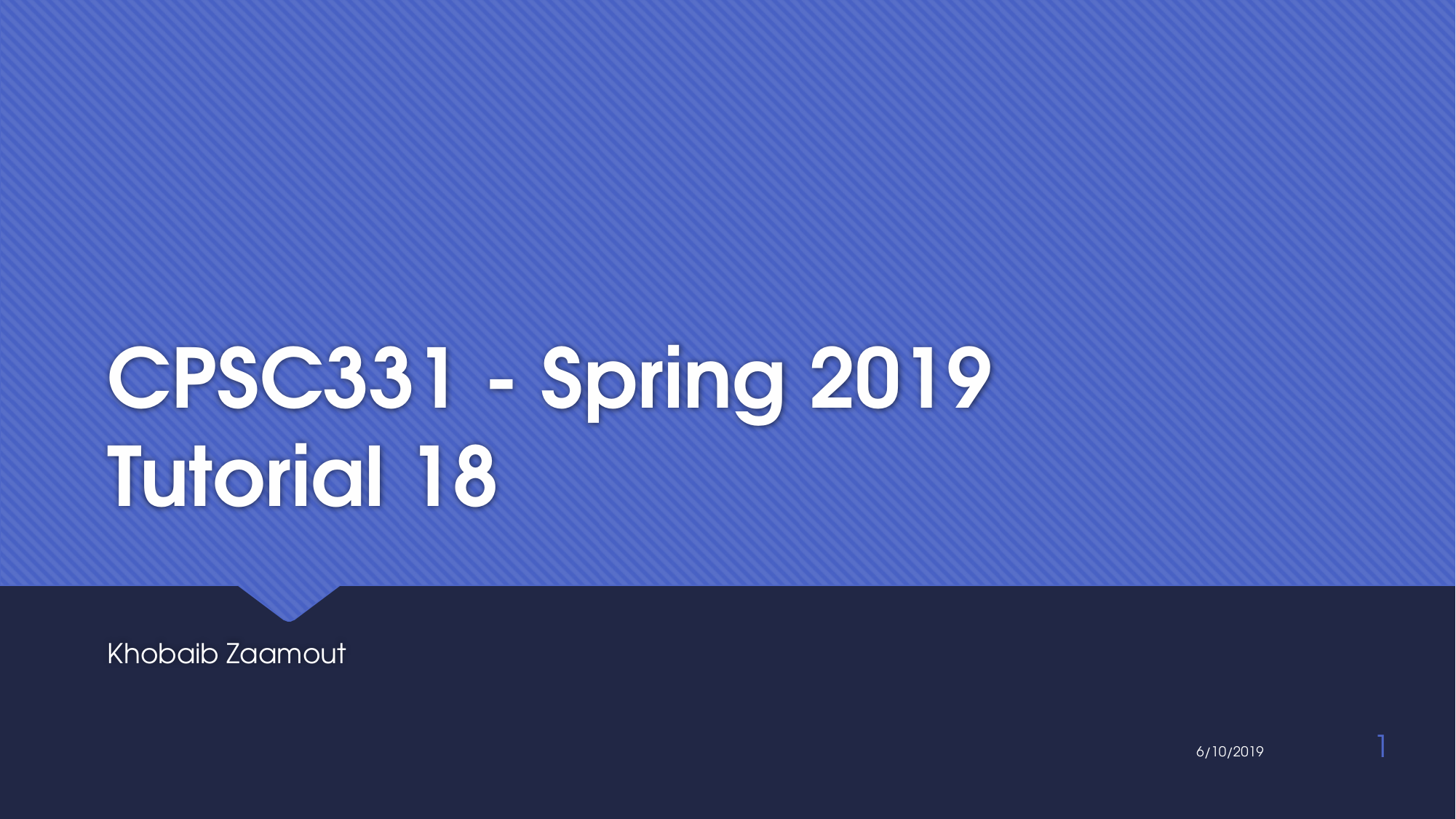

# CPSC331 - Spring 2019 Tutorial 18
Khobaib Zaamout
1
6/10/2019